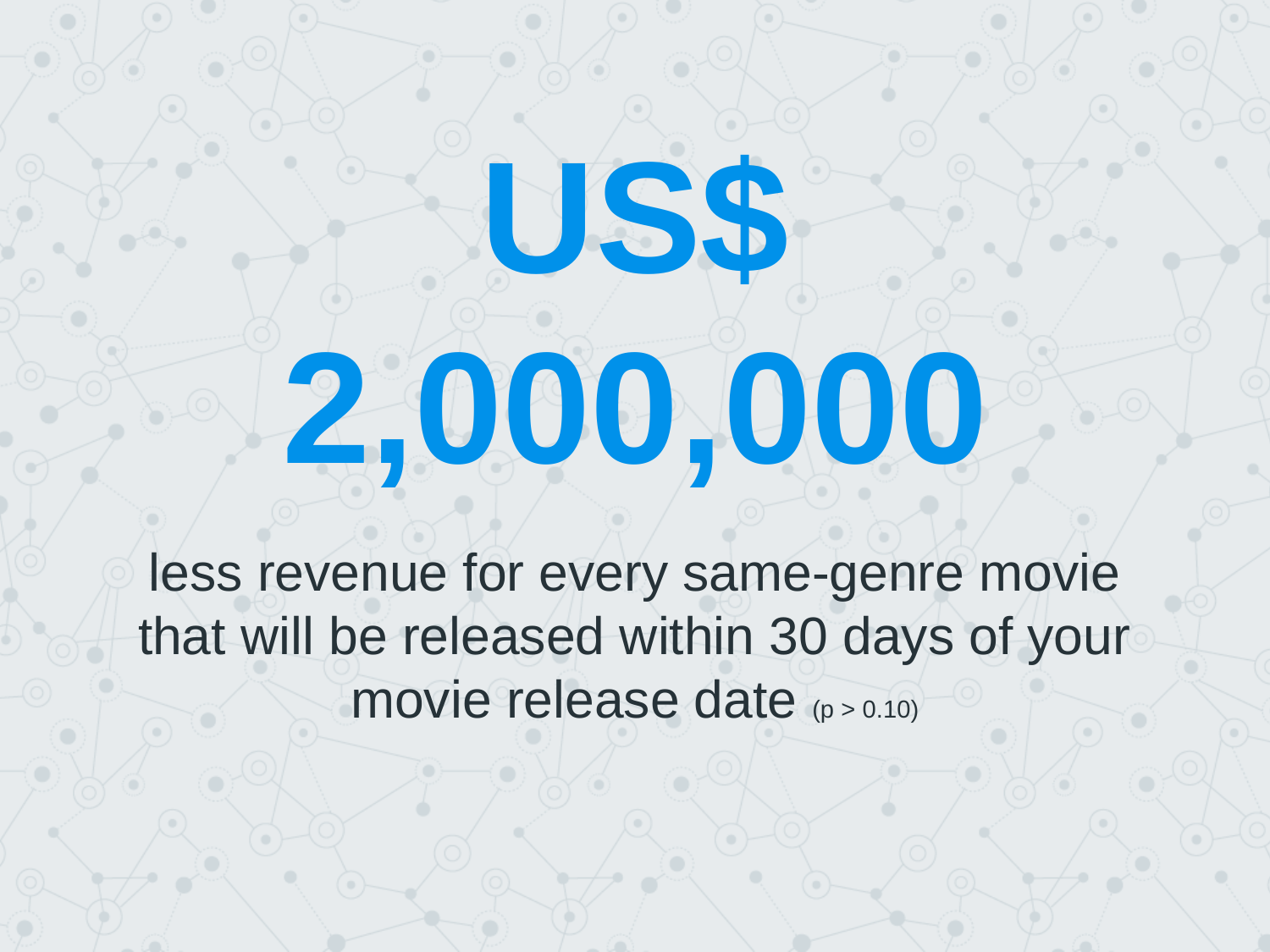

US$ 2,000,000
less revenue for every same-genre movie that will be released within 30 days of your movie release date (p > 0.10)